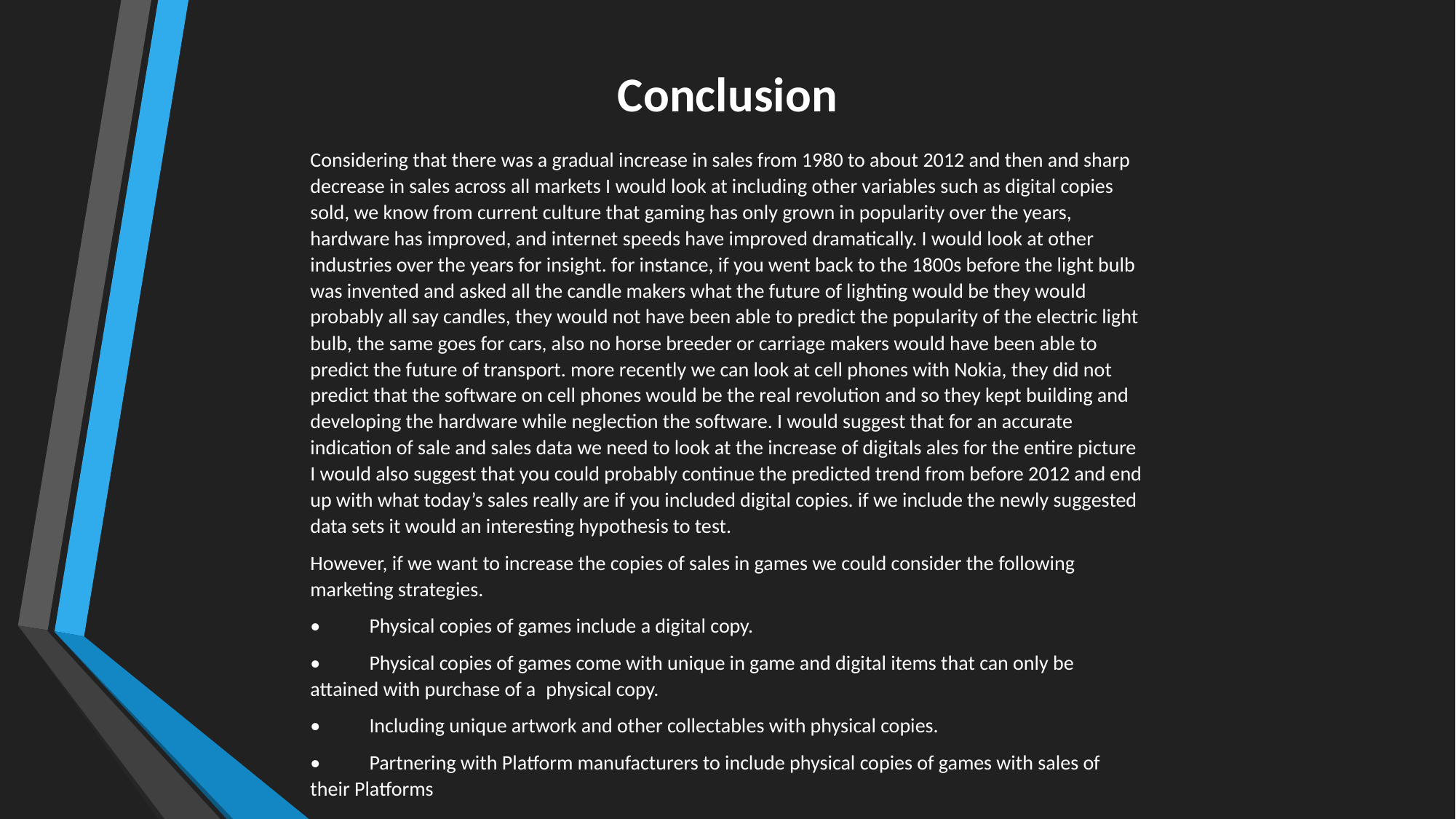

# Conclusion
Considering that there was a gradual increase in sales from 1980 to about 2012 and then and sharp decrease in sales across all markets I would look at including other variables such as digital copies sold, we know from current culture that gaming has only grown in popularity over the years, hardware has improved, and internet speeds have improved dramatically. I would look at other industries over the years for insight. for instance, if you went back to the 1800s before the light bulb was invented and asked all the candle makers what the future of lighting would be they would probably all say candles, they would not have been able to predict the popularity of the electric light bulb, the same goes for cars, also no horse breeder or carriage makers would have been able to predict the future of transport. more recently we can look at cell phones with Nokia, they did not predict that the software on cell phones would be the real revolution and so they kept building and developing the hardware while neglection the software. I would suggest that for an accurate indication of sale and sales data we need to look at the increase of digitals ales for the entire picture I would also suggest that you could probably continue the predicted trend from before 2012 and end up with what today’s sales really are if you included digital copies. if we include the newly suggested data sets it would an interesting hypothesis to test.
However, if we want to increase the copies of sales in games we could consider the following marketing strategies.
•	Physical copies of games include a digital copy.
•	Physical copies of games come with unique in game and digital items that can only be 	attained with purchase of a 	physical copy.
•	Including unique artwork and other collectables with physical copies.
•	Partnering with Platform manufacturers to include physical copies of games with sales of 	their Platforms